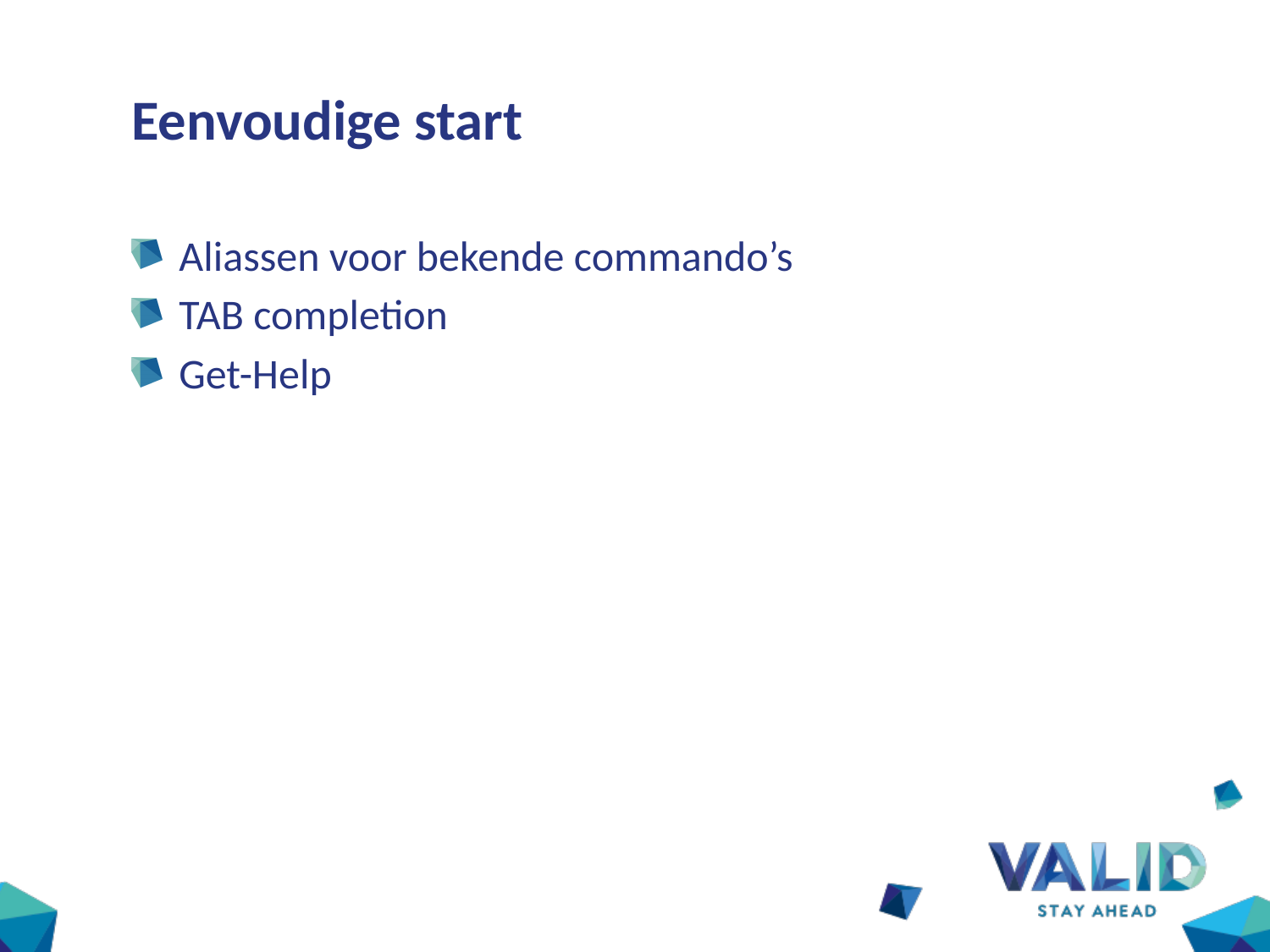

# Eenvoudige start
Aliassen voor bekende commando’s
TAB completion
Get-Help